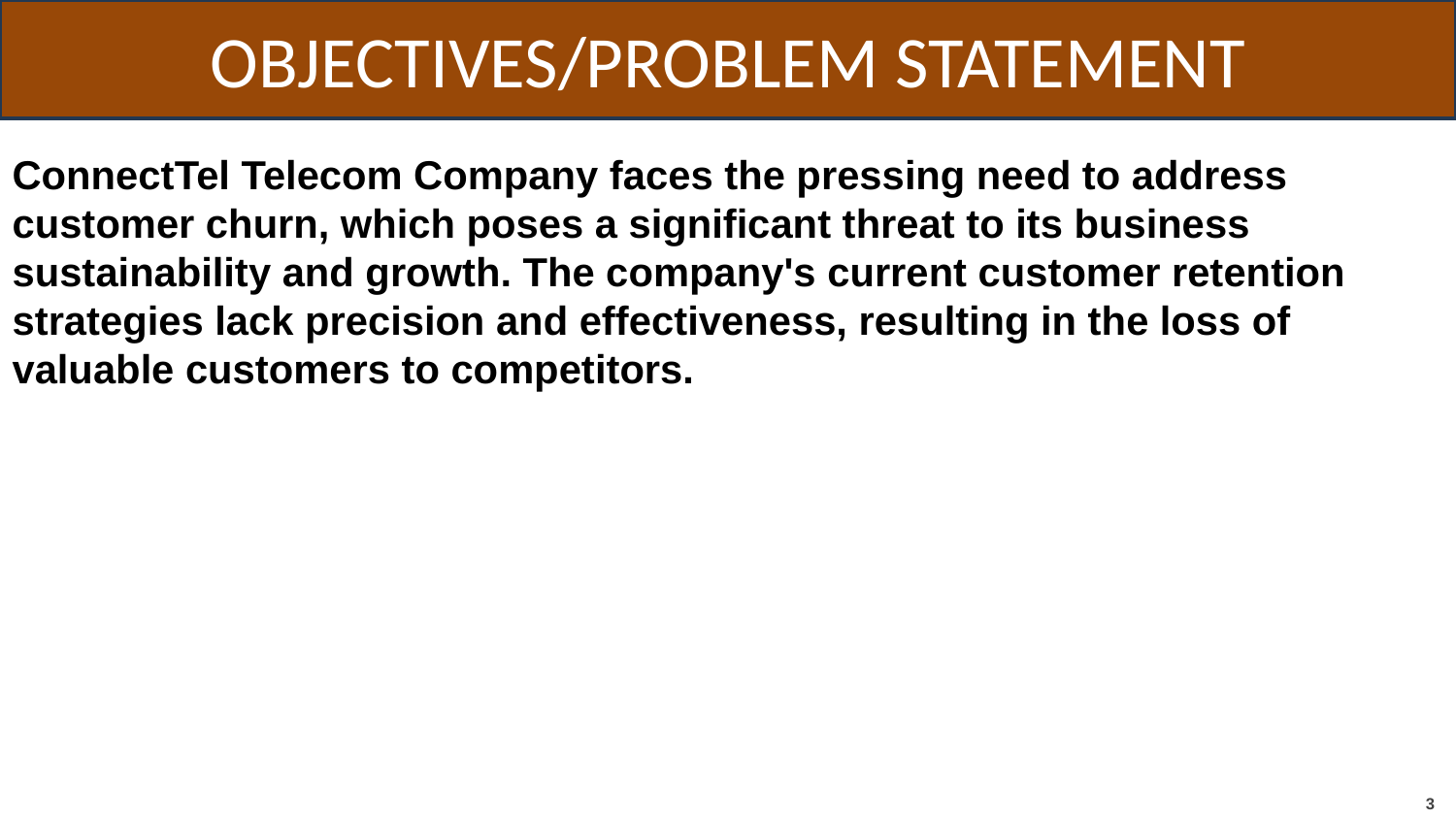

OBJECTIVES/PROBLEM STATEMENT
# ConnectTel Telecom Company faces the pressing need to address customer churn, which poses a significant threat to its business sustainability and growth. The company's current customer retention strategies lack precision and effectiveness, resulting in the loss of valuable customers to competitors.
3